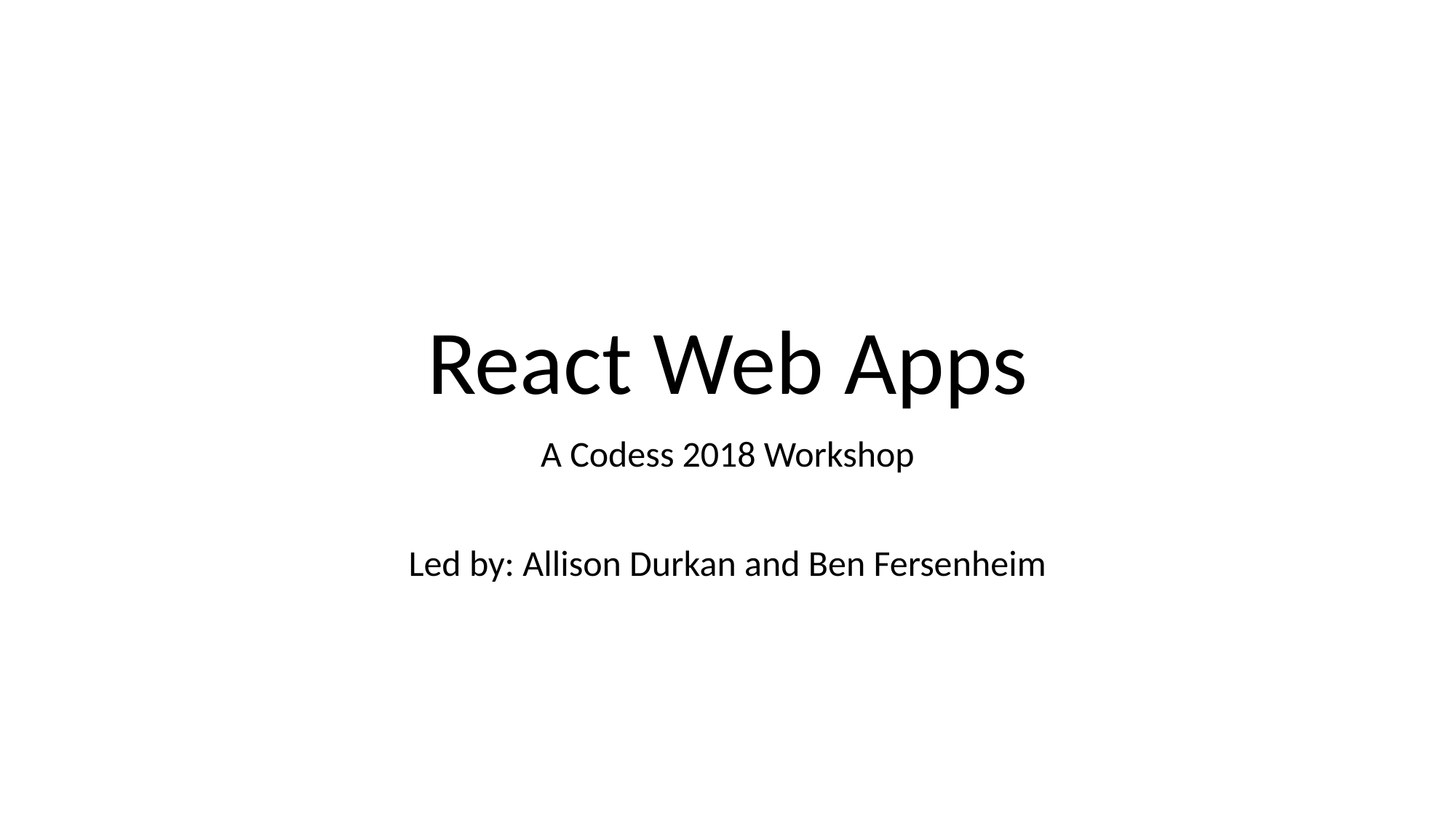

# React Web Apps
A Codess 2018 Workshop

Led by: Allison Durkan and Ben Fersenheim